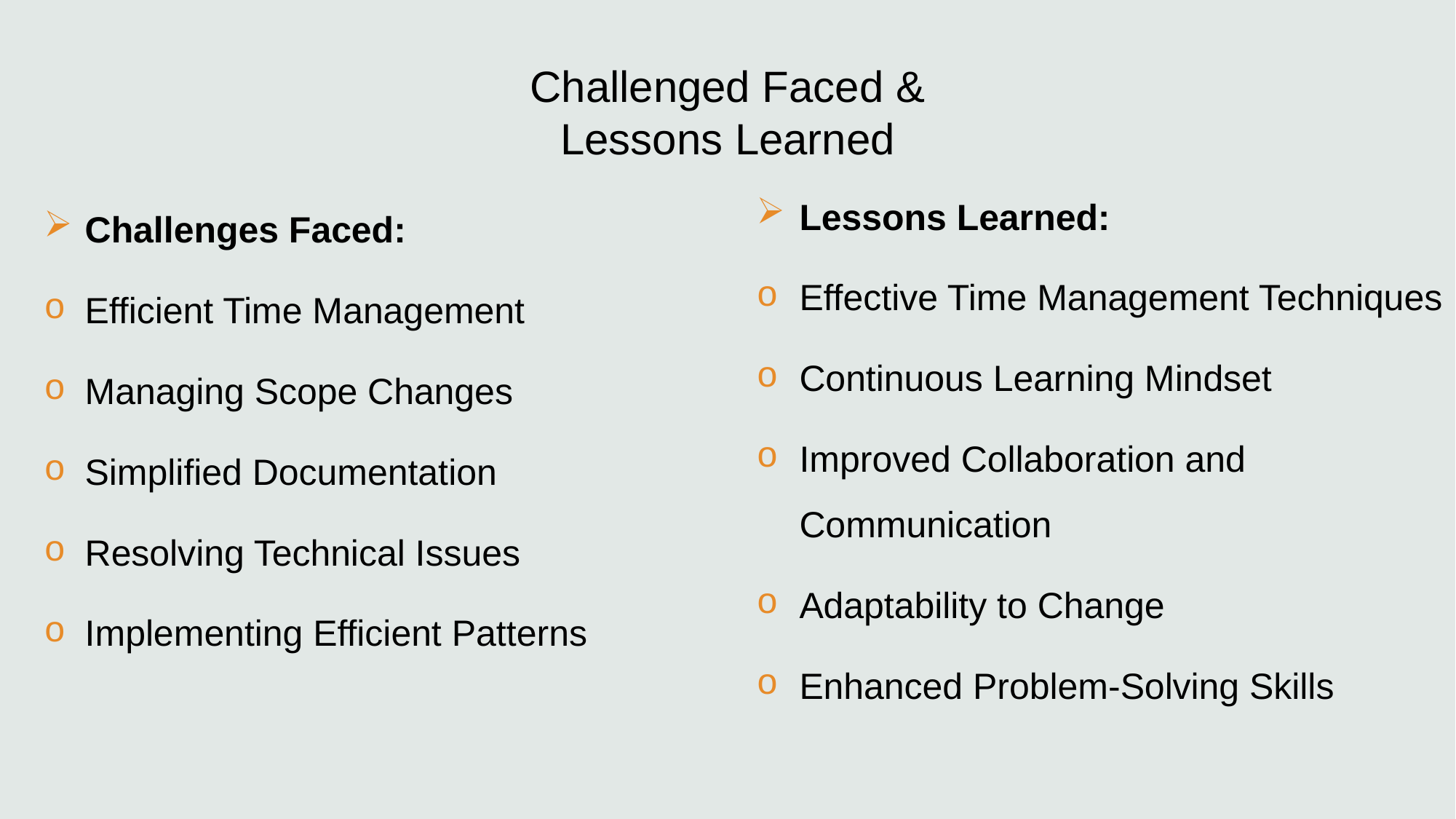

Challenged Faced &
Lessons Learned
Lessons Learned:
Effective Time Management Techniques
Continuous Learning Mindset
Improved Collaboration and Communication
Adaptability to Change
Enhanced Problem-Solving Skills
Challenges Faced:
Efficient Time Management
Managing Scope Changes
Simplified Documentation
Resolving Technical Issues
Implementing Efficient Patterns